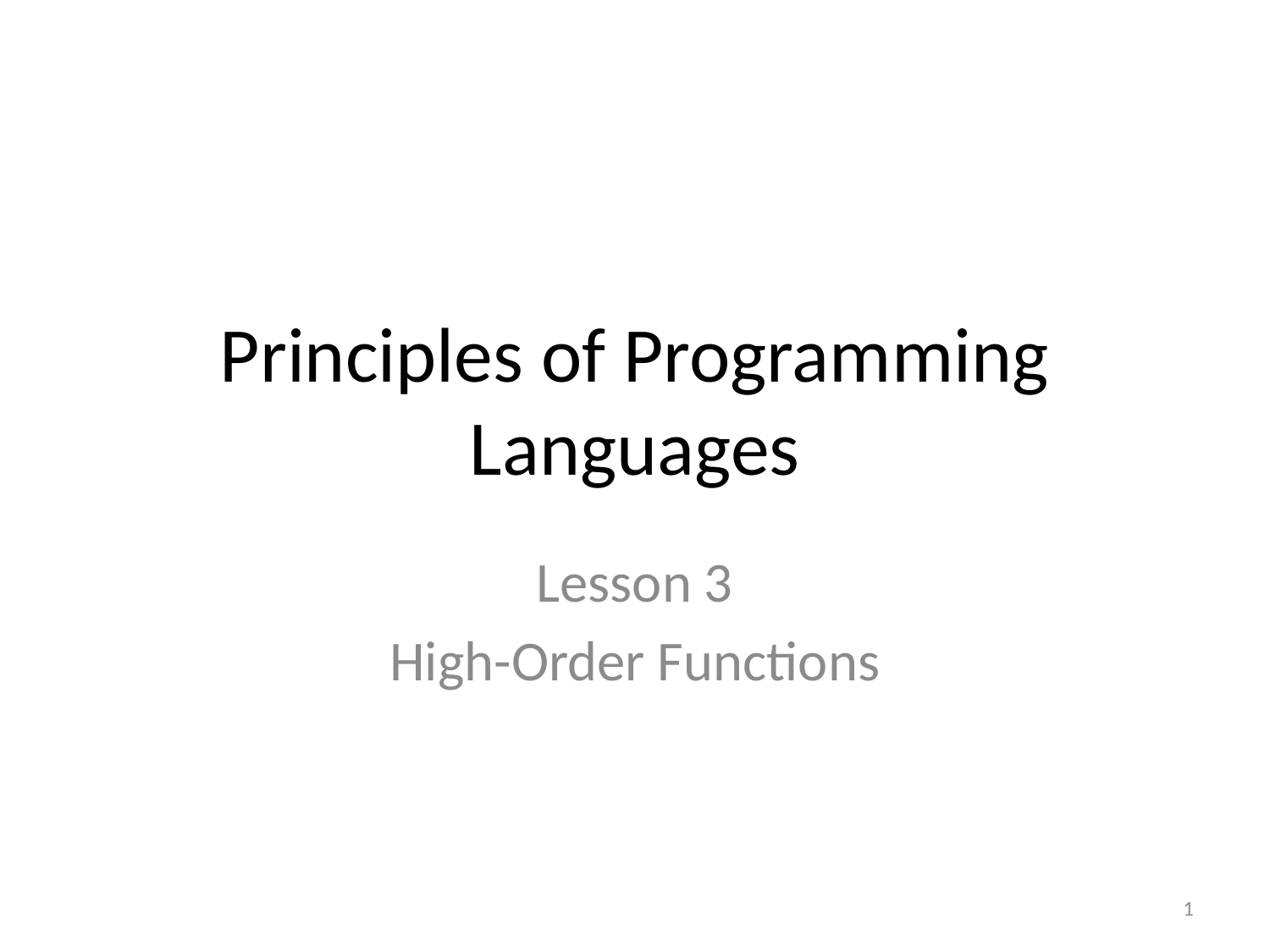

# Principles of Programming Languages
Lesson 3
High-Order Functions
1